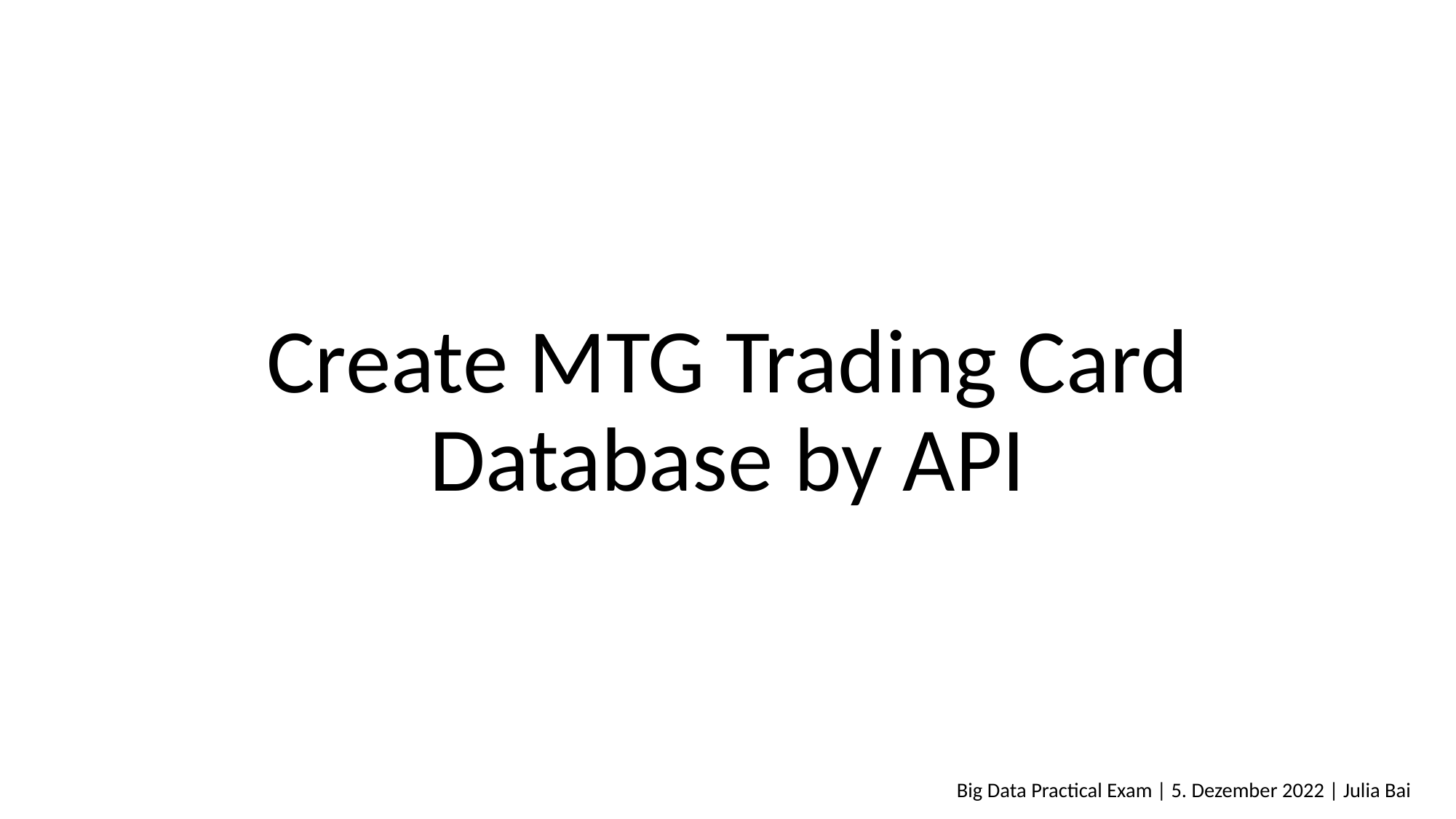

# Create MTG Trading Card Database by API
Big Data Practical Exam | 5. Dezember 2022 | Julia Bai